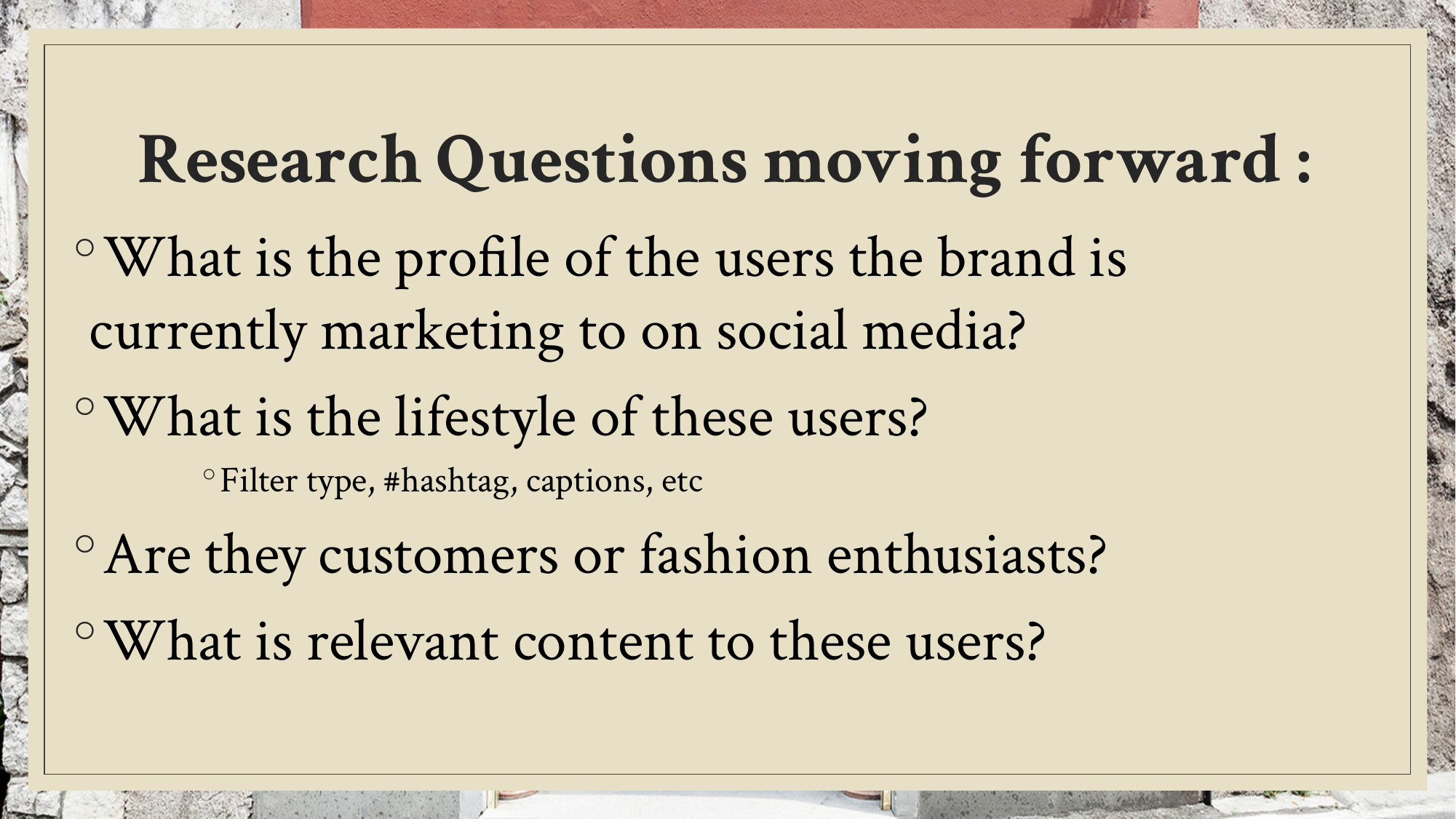

# Research Questions moving forward :
What is the profile of the users the brand is currently marketing to on social media?
What is the lifestyle of these users?
Filter type, #hashtag, captions, etc
Are they customers or fashion enthusiasts?
What is relevant content to these users?